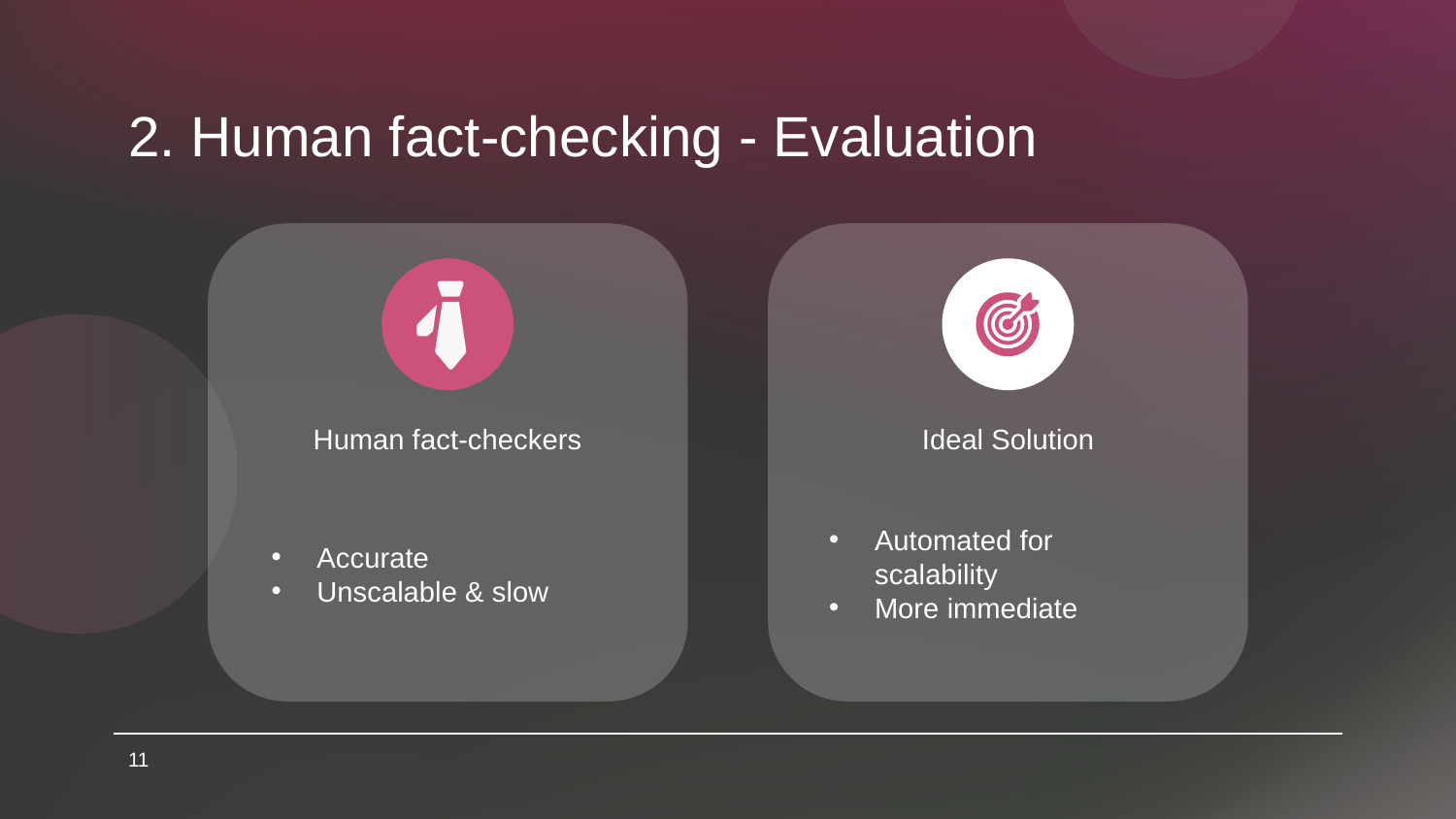

# 2. Human fact-checking - Evaluation

Human fact-checkers
Ideal Solution
Accurate
Unscalable & slow
Automated for scalability
More immediate
11